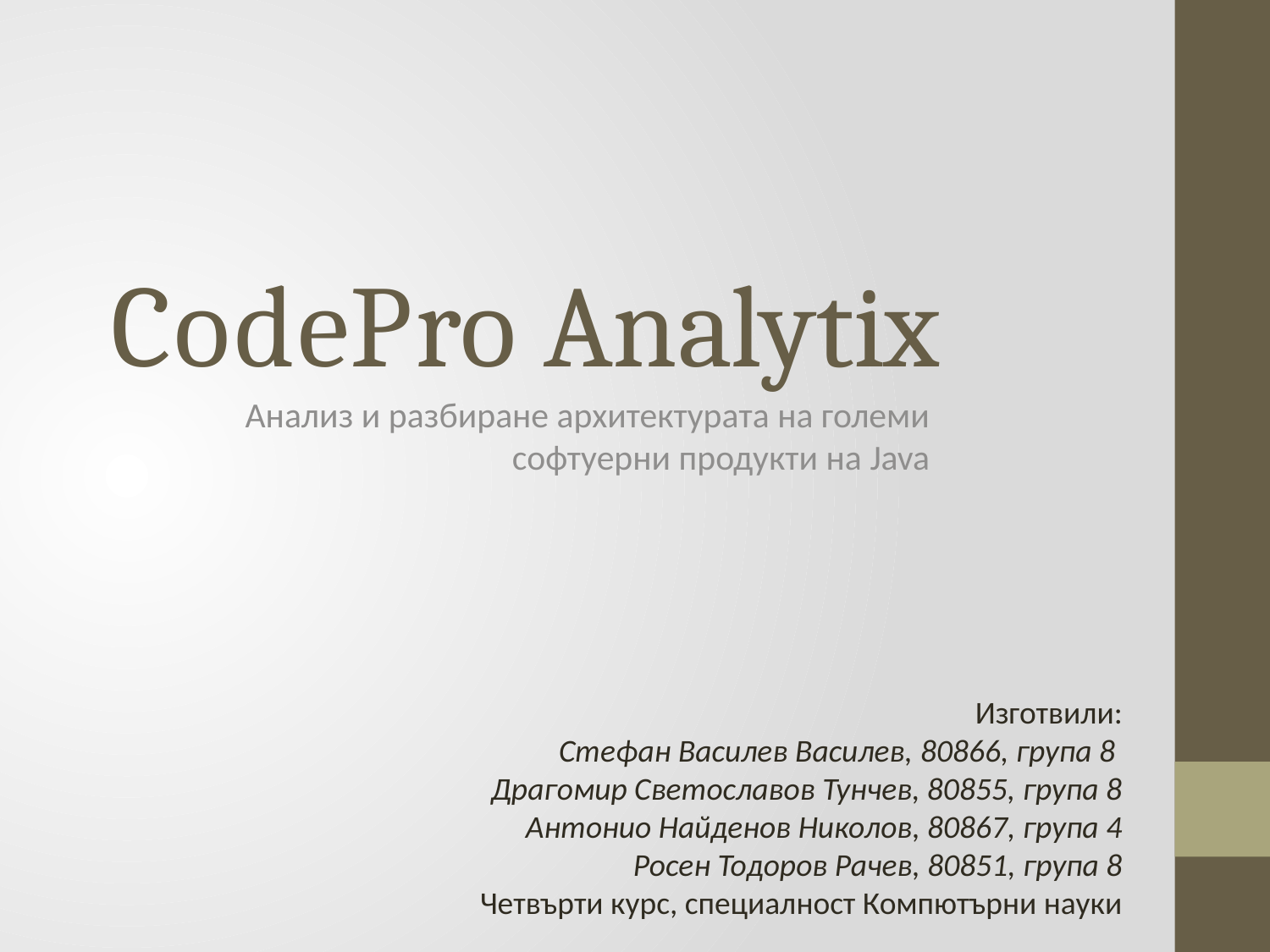

# CodePro Analytix
Анализ и разбиране архитектурата на големи софтуерни продукти на Java
Изготвили:
Стефан Василев Василев, 80866, група 8
Драгомир Светославов Тунчев, 80855, група 8
Антонио Найденов Николов, 80867, група 4
Росен Тодоров Рачев, 80851, група 8
Четвърти курс, специалност Компютърни науки